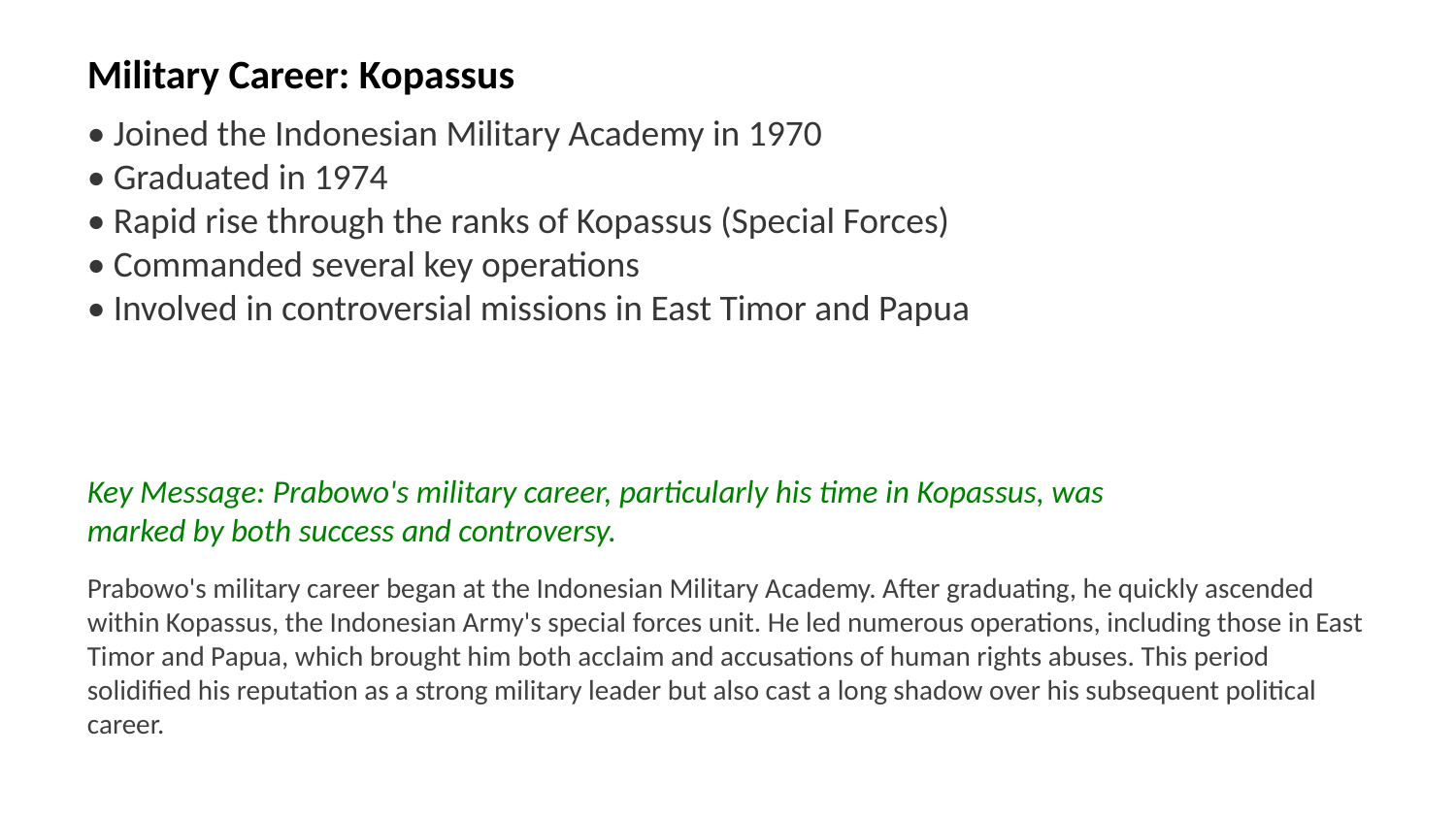

Military Career: Kopassus
• Joined the Indonesian Military Academy in 1970
• Graduated in 1974
• Rapid rise through the ranks of Kopassus (Special Forces)
• Commanded several key operations
• Involved in controversial missions in East Timor and Papua
Key Message: Prabowo's military career, particularly his time in Kopassus, was marked by both success and controversy.
Prabowo's military career began at the Indonesian Military Academy. After graduating, he quickly ascended within Kopassus, the Indonesian Army's special forces unit. He led numerous operations, including those in East Timor and Papua, which brought him both acclaim and accusations of human rights abuses. This period solidified his reputation as a strong military leader but also cast a long shadow over his subsequent political career.
Images: Prabowo Subianto Kopassus, Indonesian Military Academy, Kopassus uniform, military operations, East Timor conflict